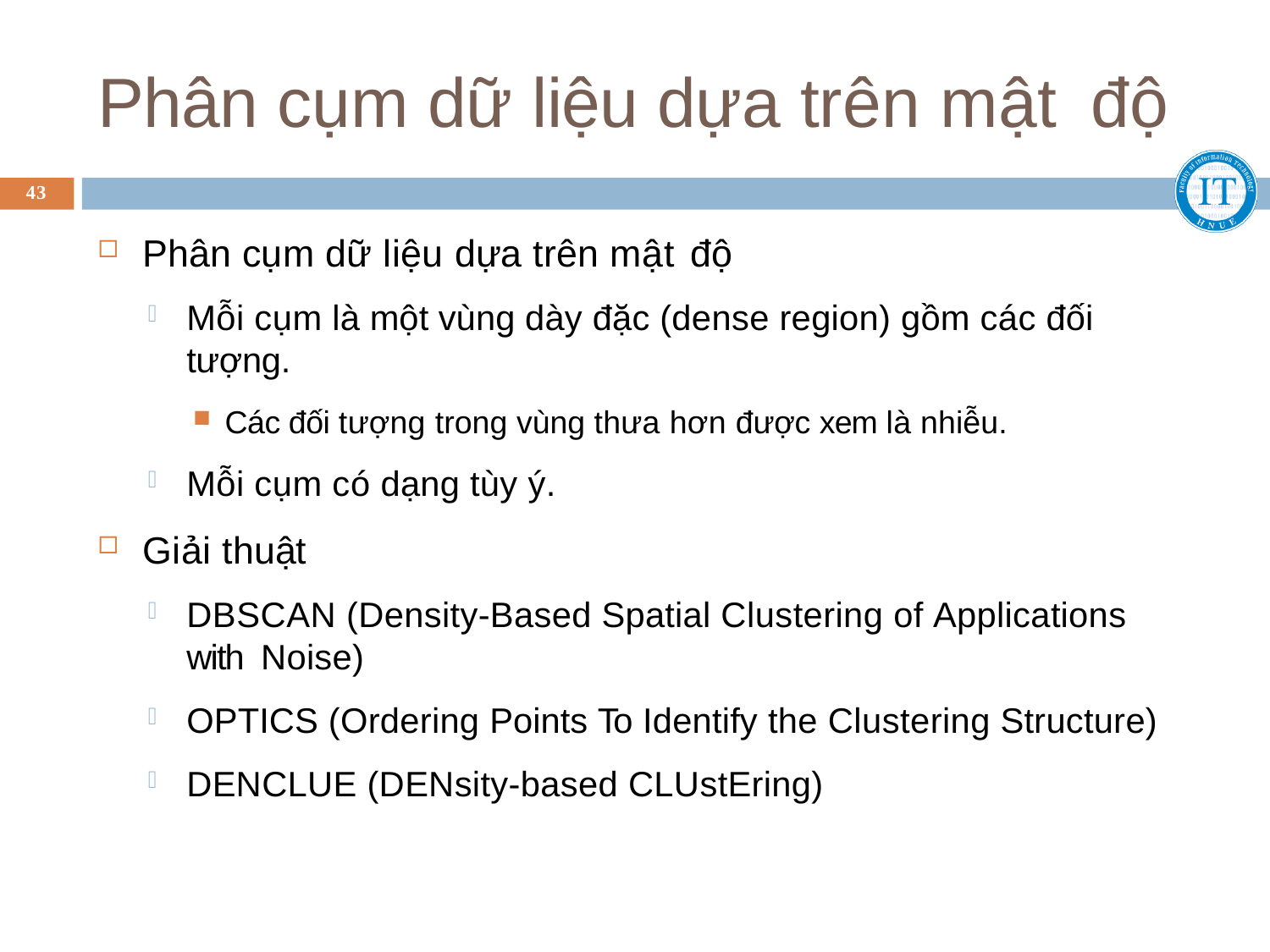

# Phân cụm dữ liệu dựa trên mật độ
43
Phân cụm dữ liệu dựa trên mật độ
Mỗi cụm là một vùng dày đặc (dense region) gồm các đối tượng.
Các đối tượng trong vùng thưa hơn được xem là nhiễu.
Mỗi cụm có dạng tùy ý.
Giải thuật
DBSCAN (Density-Based Spatial Clustering of Applications with  Noise)
OPTICS (Ordering Points To Identify the Clustering Structure)
DENCLUE (DENsity-based CLUstEring)